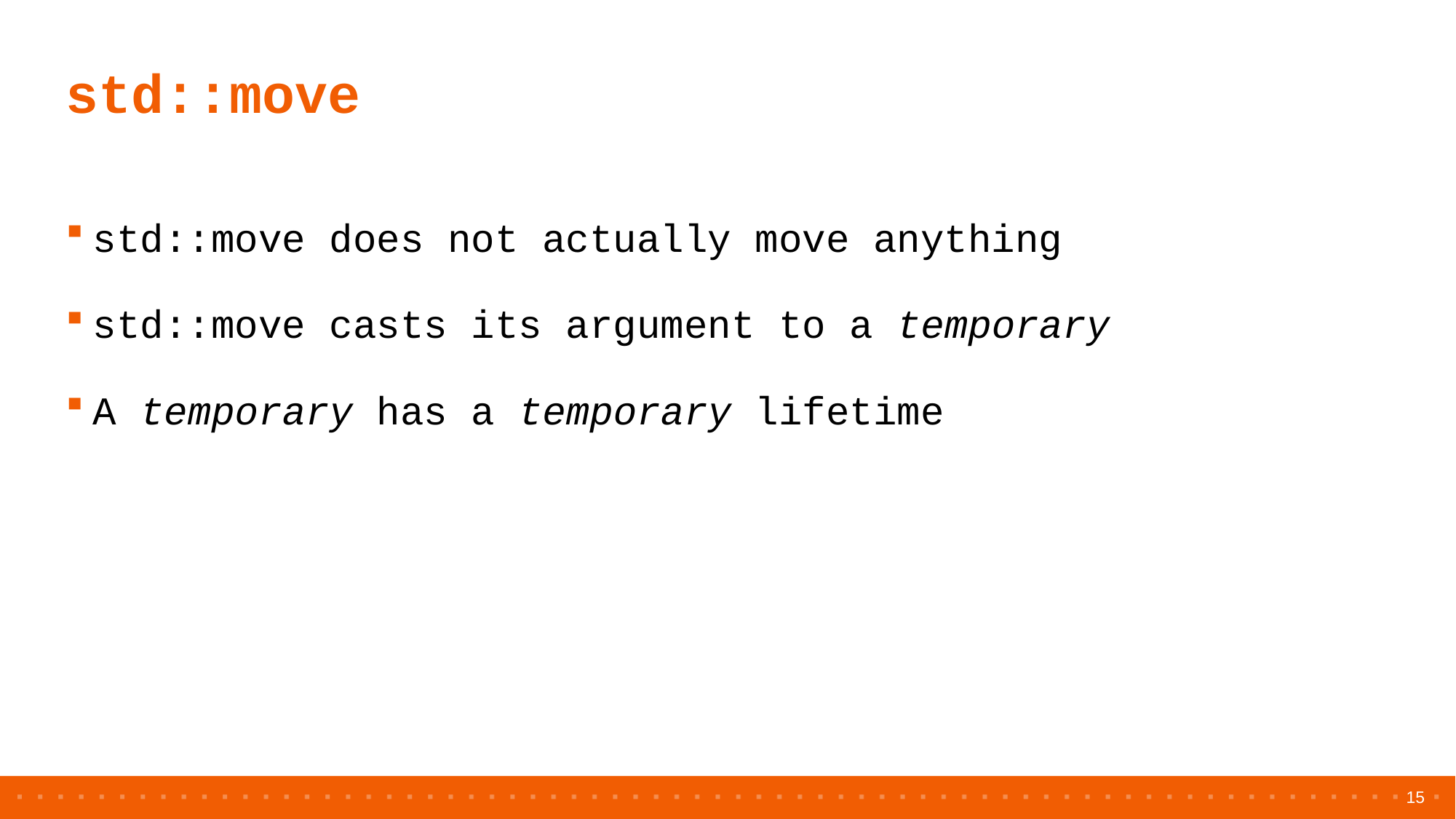

# std::move
std::move does not actually move anything
std::move casts its argument to a temporary
A temporary has a temporary lifetime

15